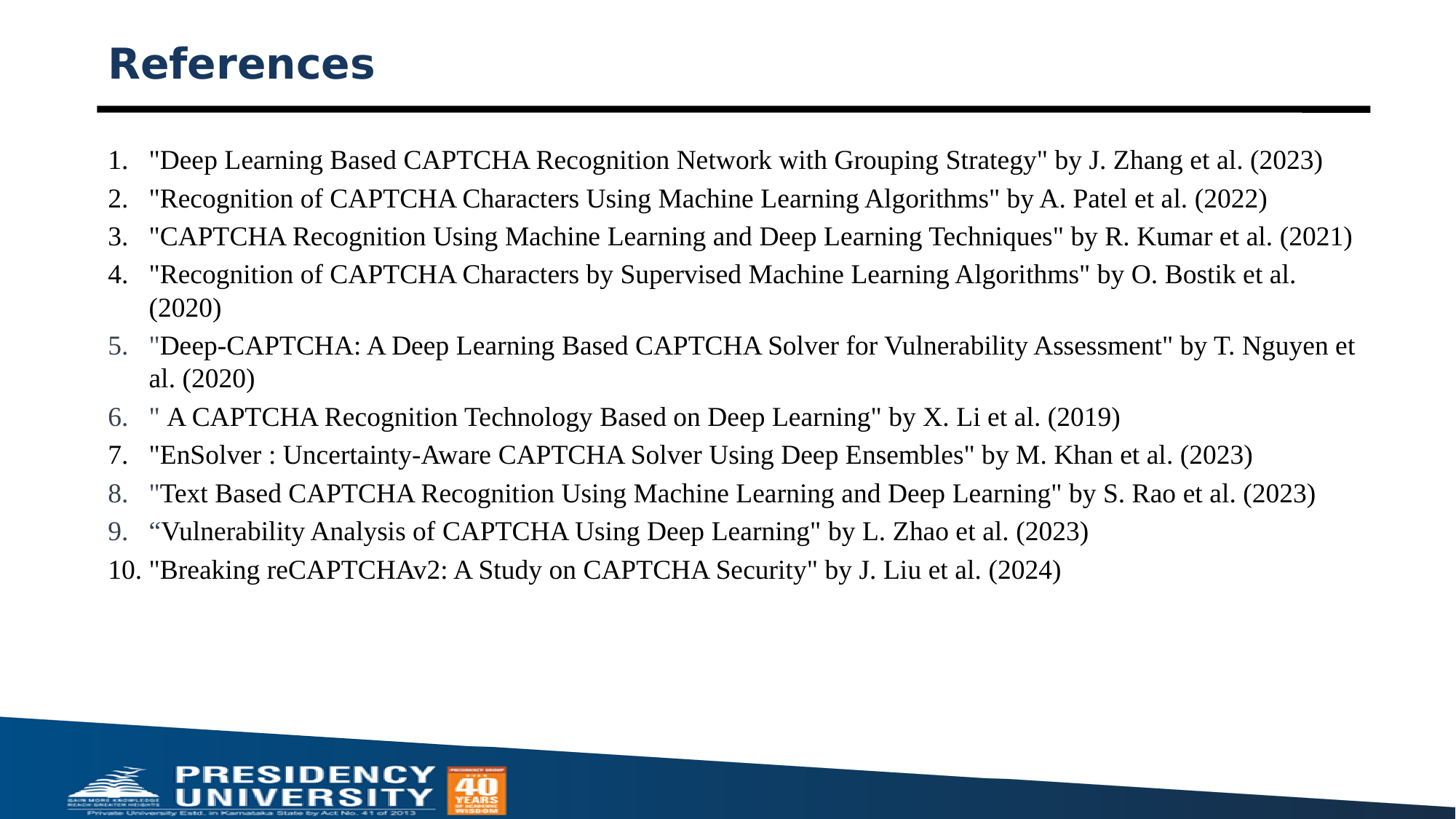

# References
"Deep Learning Based CAPTCHA Recognition Network with Grouping Strategy" by J. Zhang et al. (2023)
"Recognition of CAPTCHA Characters Using Machine Learning Algorithms" by A. Patel et al. (2022)
"CAPTCHA Recognition Using Machine Learning and Deep Learning Techniques" by R. Kumar et al. (2021)
"Recognition of CAPTCHA Characters by Supervised Machine Learning Algorithms" by O. Bostik et al. (2020)
"Deep-CAPTCHA: A Deep Learning Based CAPTCHA Solver for Vulnerability Assessment" by T. Nguyen et al. (2020)
" A CAPTCHA Recognition Technology Based on Deep Learning" by X. Li et al. (2019)
"EnSolver : Uncertainty-Aware CAPTCHA Solver Using Deep Ensembles" by M. Khan et al. (2023)
"Text Based CAPTCHA Recognition Using Machine Learning and Deep Learning" by S. Rao et al. (2023)
“Vulnerability Analysis of CAPTCHA Using Deep Learning" by L. Zhao et al. (2023)
"Breaking reCAPTCHAv2: A Study on CAPTCHA Security" by J. Liu et al. (2024)